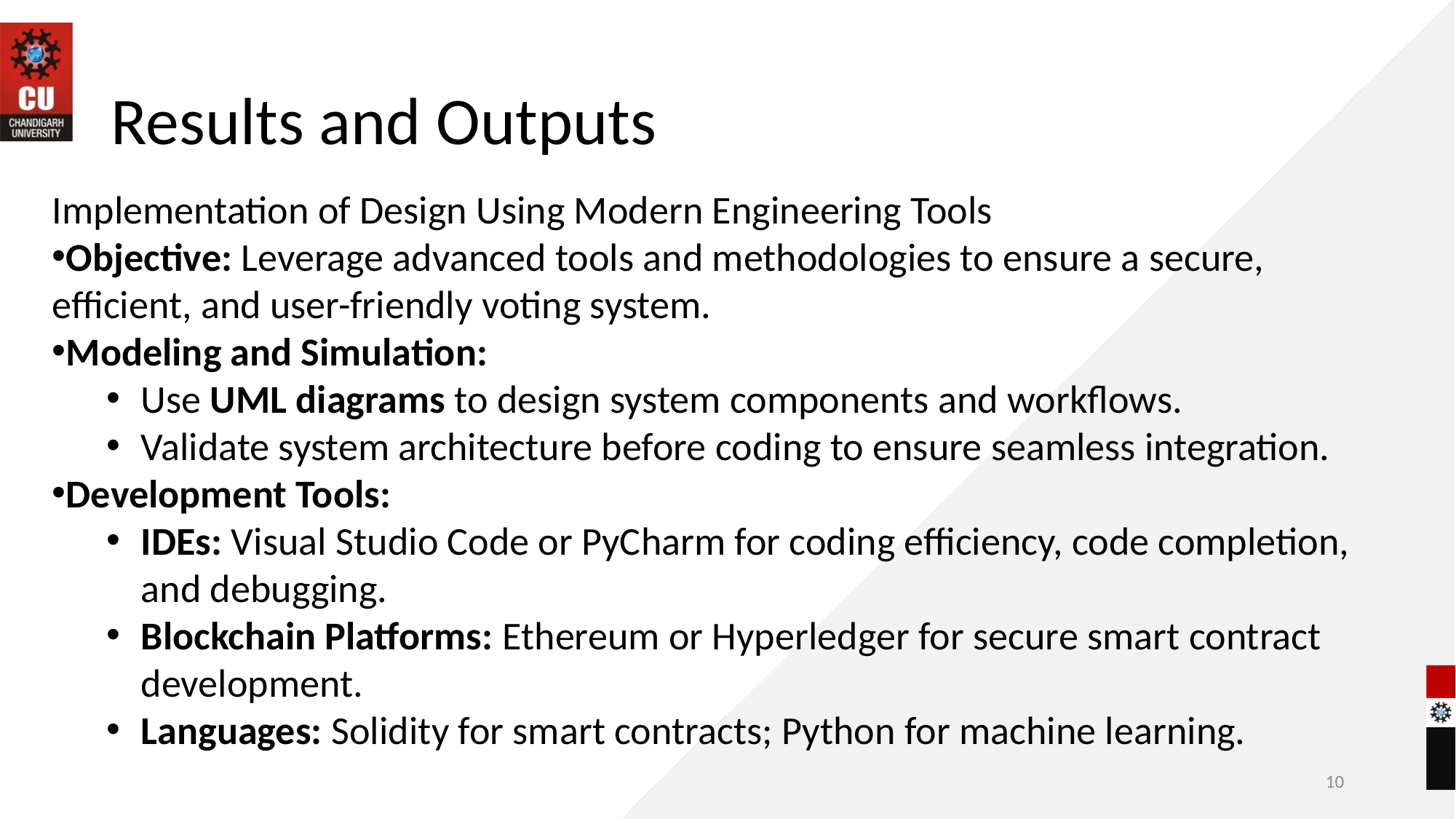

# Results and Outputs
Implementation of Design Using Modern Engineering Tools
Objective: Leverage advanced tools and methodologies to ensure a secure, efficient, and user-friendly voting system.
Modeling and Simulation:
Use UML diagrams to design system components and workflows.
Validate system architecture before coding to ensure seamless integration.
Development Tools:
IDEs: Visual Studio Code or PyCharm for coding efficiency, code completion, and debugging.
Blockchain Platforms: Ethereum or Hyperledger for secure smart contract development.
Languages: Solidity for smart contracts; Python for machine learning.

10